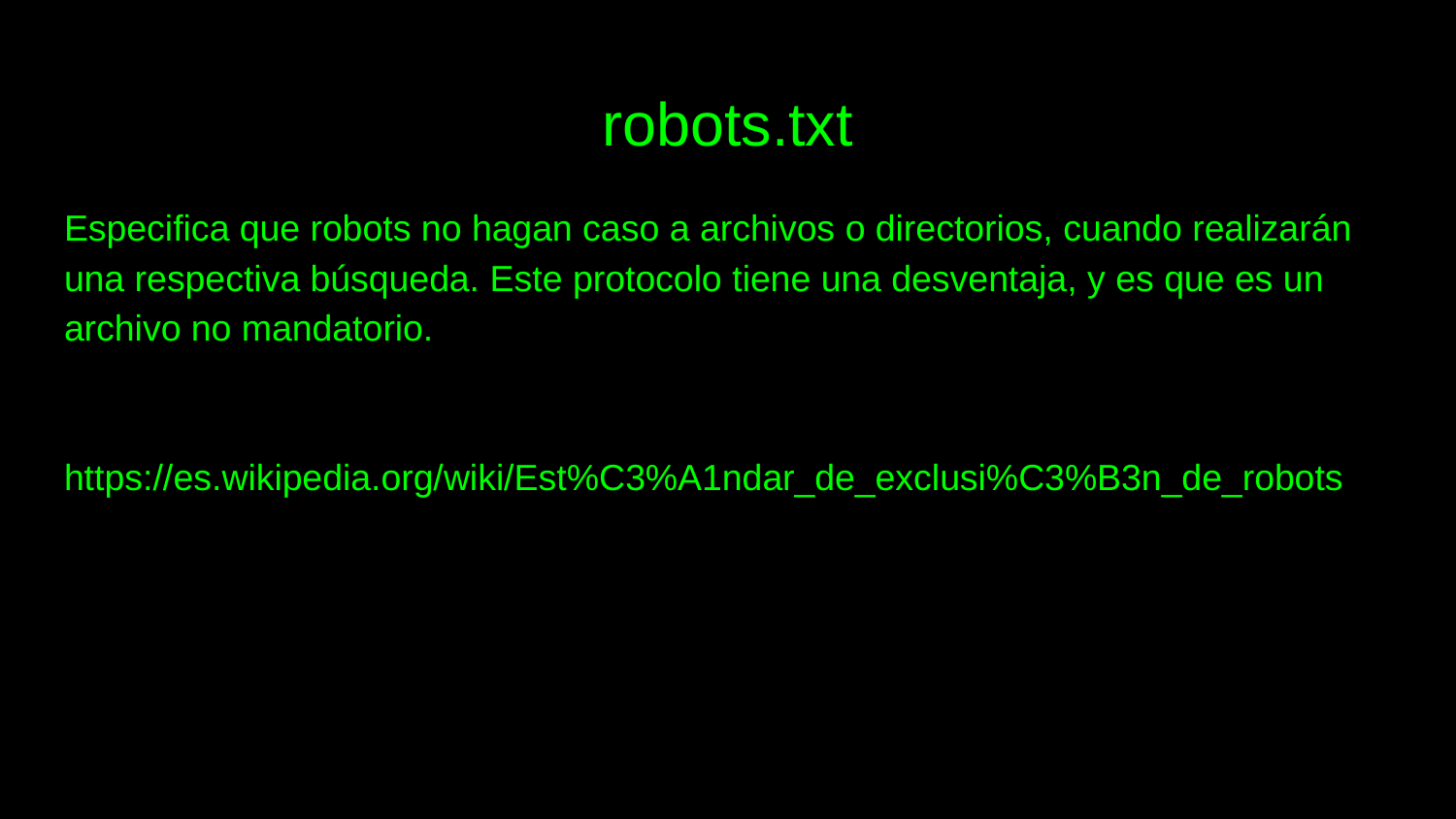

# robots.txt
Especifica que robots no hagan caso a archivos o directorios, cuando realizarán una respectiva búsqueda. Este protocolo tiene una desventaja, y es que es un archivo no mandatorio.

https://es.wikipedia.org/wiki/Est%C3%A1ndar_de_exclusi%C3%B3n_de_robots